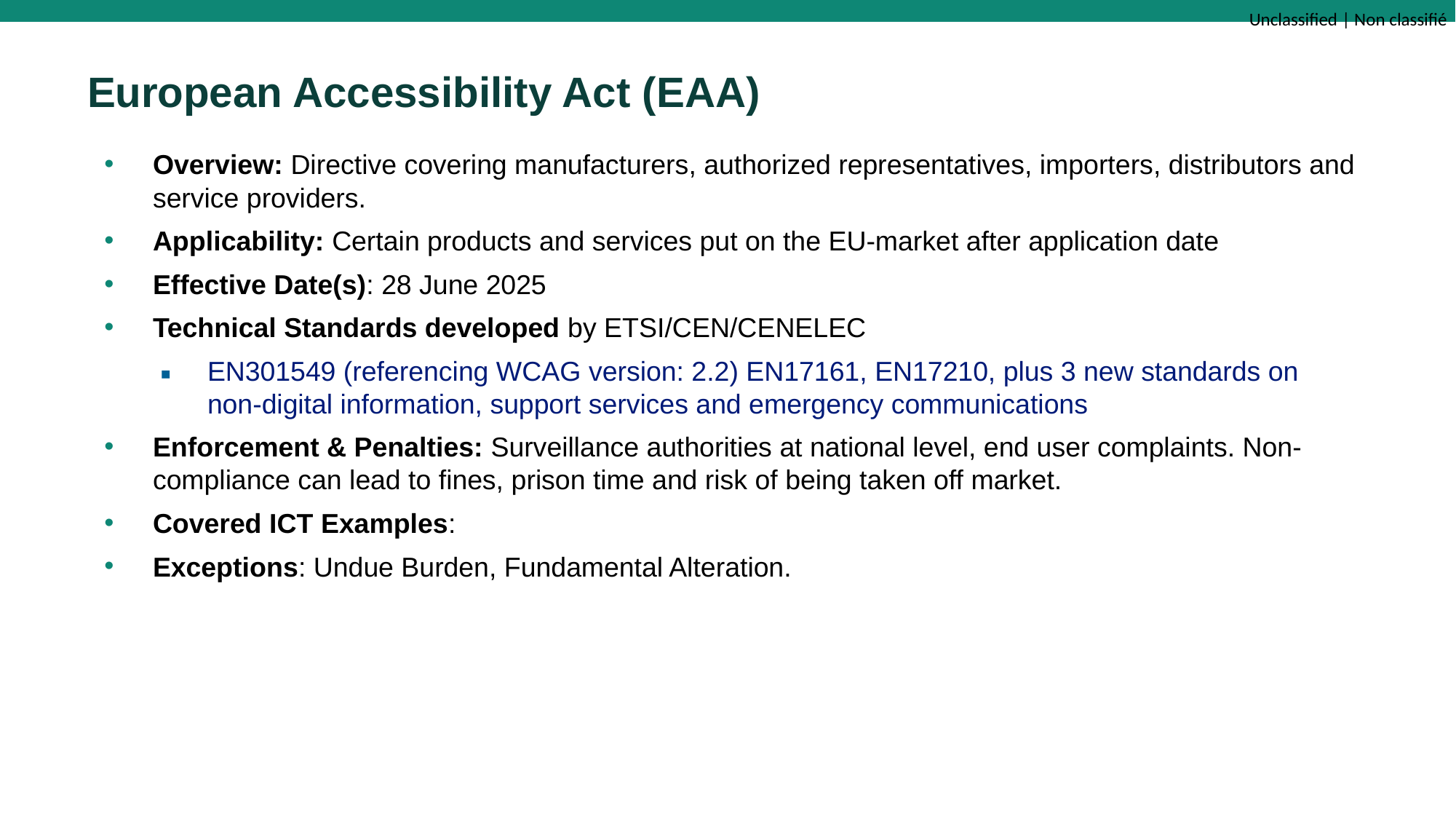

# European Accessibility Act (EAA)
Overview: Directive covering manufacturers, authorized representatives, importers, distributors and service providers.
Applicability: Certain products and services put on the EU-market after application date
Effective Date(s): 28 June 2025
Technical Standards developed by ETSI/CEN/CENELEC
EN301549 (referencing WCAG version: 2.2) EN17161, EN17210, plus 3 new standards on non-digital information, support services and emergency communications
Enforcement & Penalties: Surveillance authorities at national level, end user complaints. Non-compliance can lead to fines, prison time and risk of being taken off market.
Covered ICT Examples:
Exceptions: Undue Burden, Fundamental Alteration.